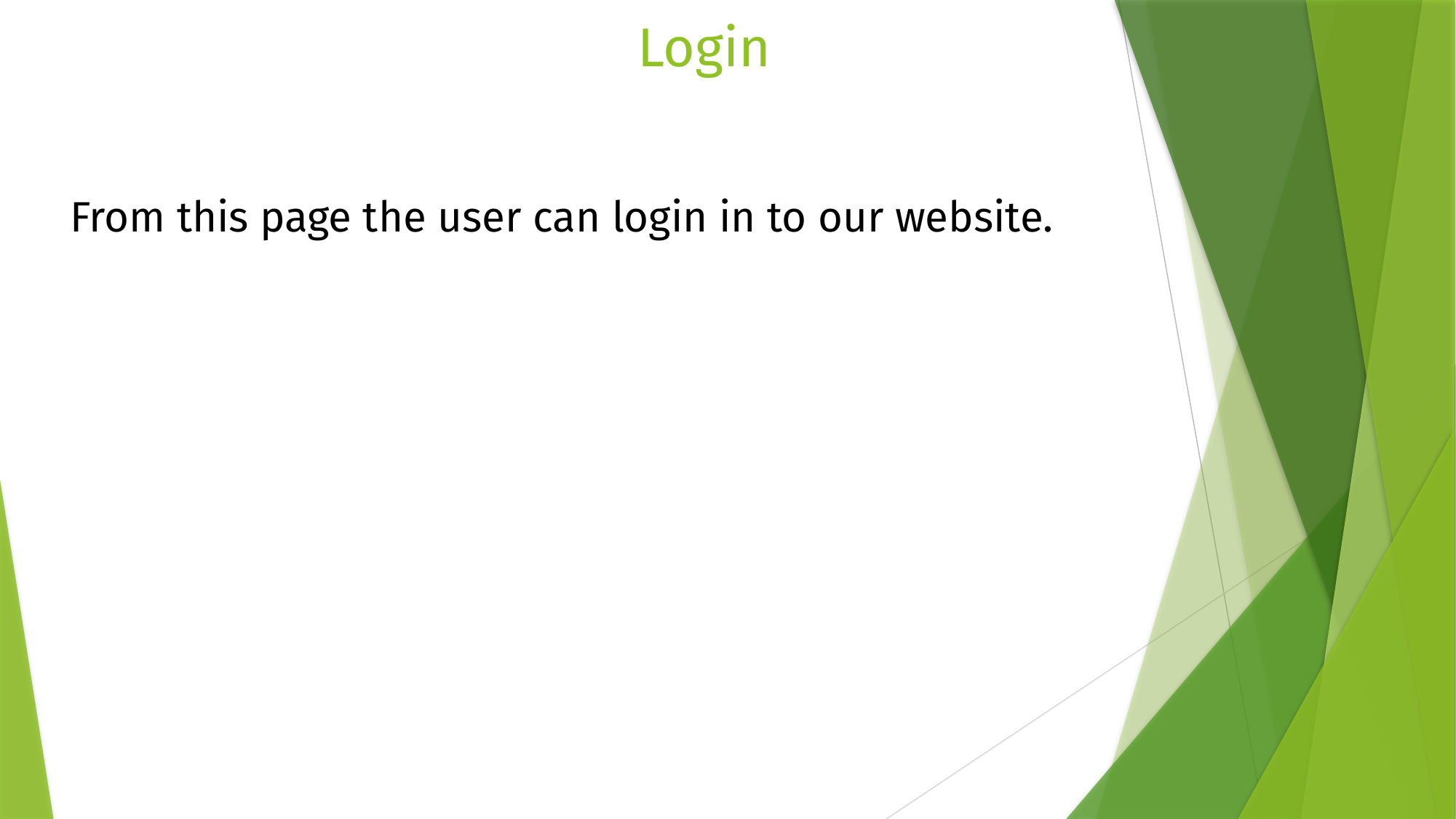

# Login
From this page the user can login in to our website.